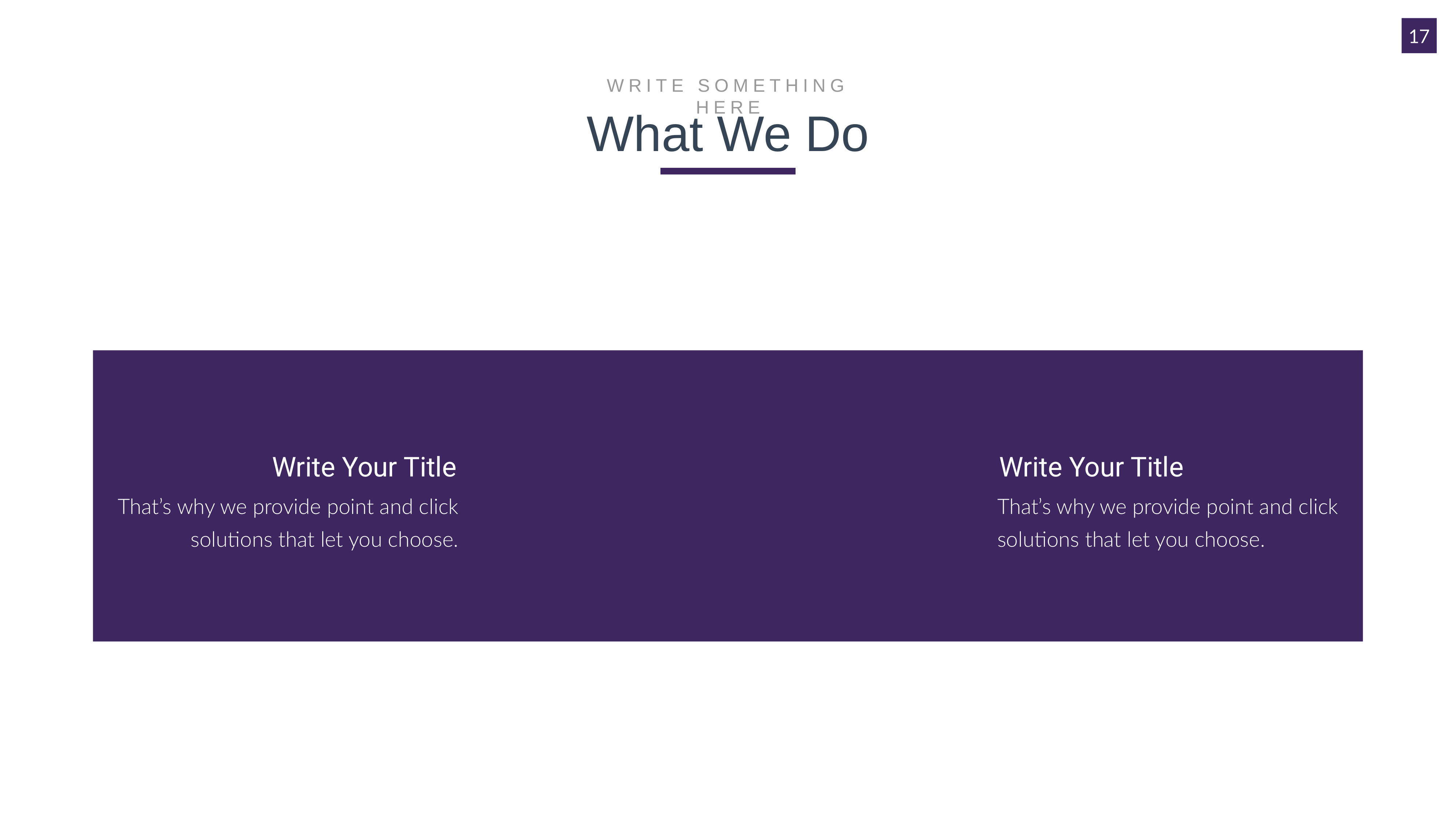

WRITE SOMETHING HERE
What We Do

Write Your Title
That’s why we provide point and click solutions that let you choose.
Write Your Title
That’s why we provide point and click solutions that let you choose.